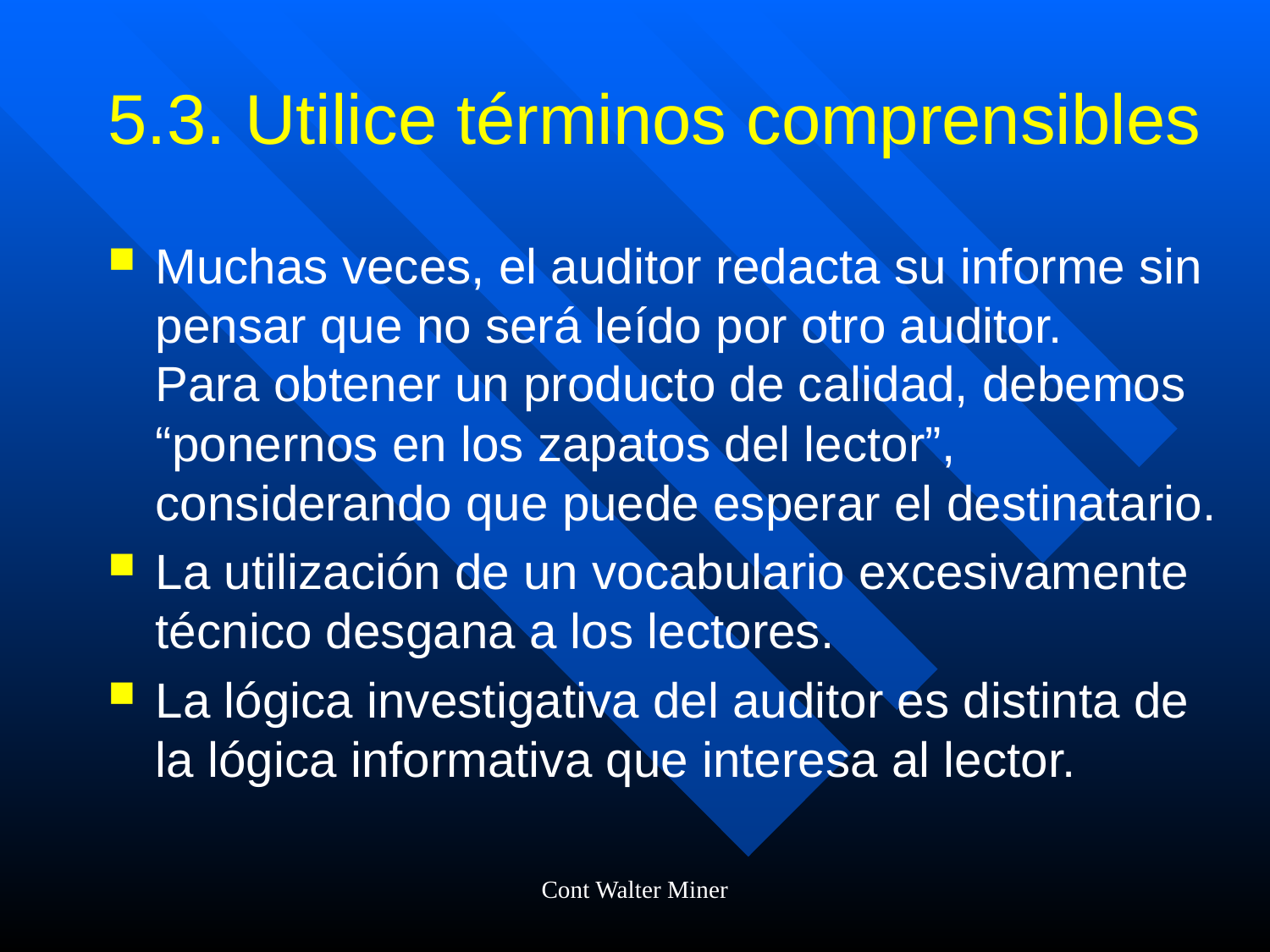

# 5.3. Utilice términos comprensibles
Muchas veces, el auditor redacta su informe sin pensar que no será leído por otro auditor.
Para obtener un producto de calidad, debemos “ponernos en los zapatos del lector”, considerando que puede esperar el destinatario.
La utilización de un vocabulario excesivamente técnico desgana a los lectores.
La lógica investigativa del auditor es distinta de la lógica informativa que interesa al lector.
Cont Walter Miner